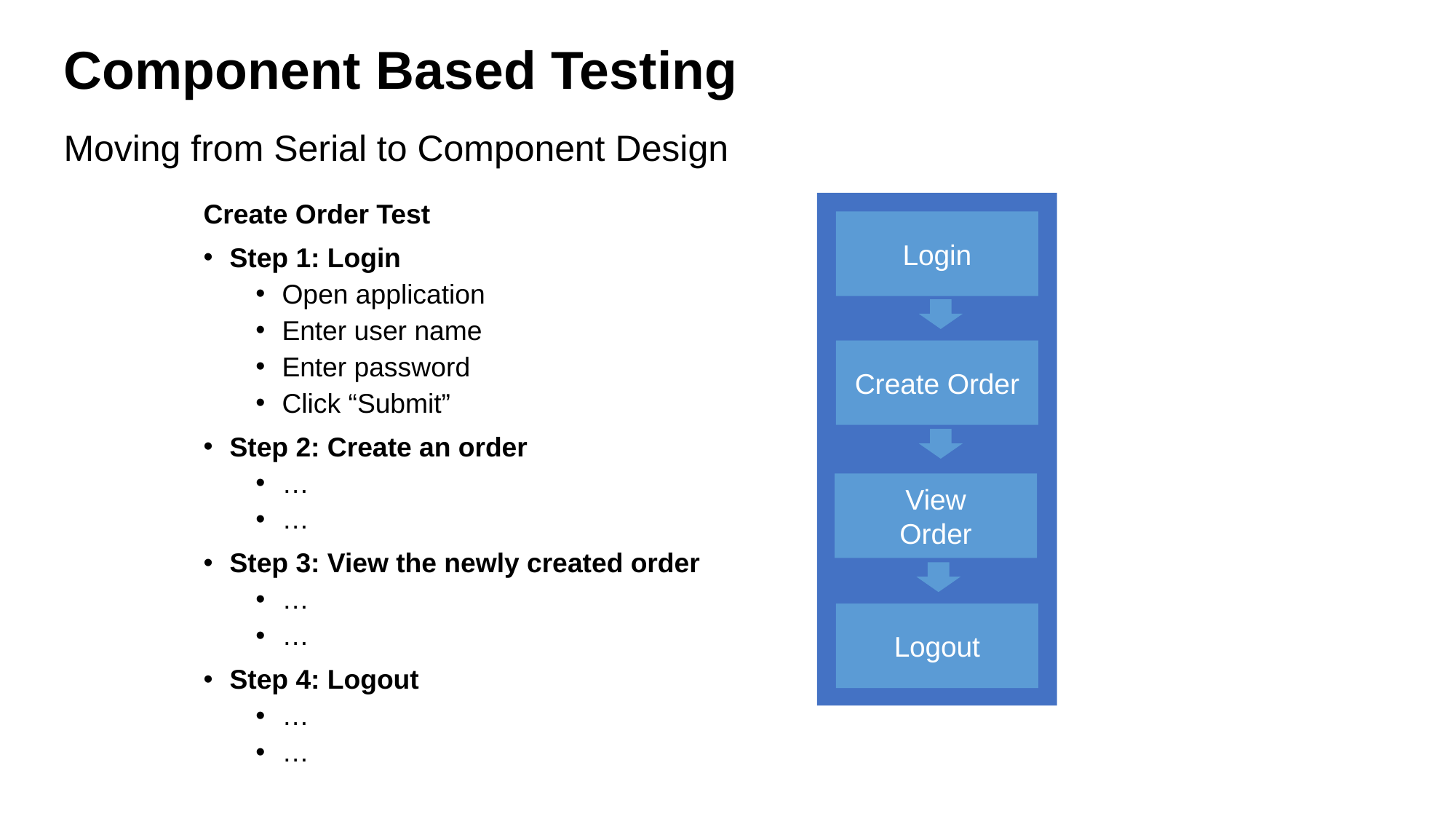

# Component Based Testing
Moving from Serial to Component Design

Login

Create Order

View
Order

Logout
Create Order Test
Step 1: Login
Open application
Enter user name
Enter password
Click “Submit”
Step 2: Create an order
…
…
Step 3: View the newly created order
…
…
Step 4: Logout
…
…